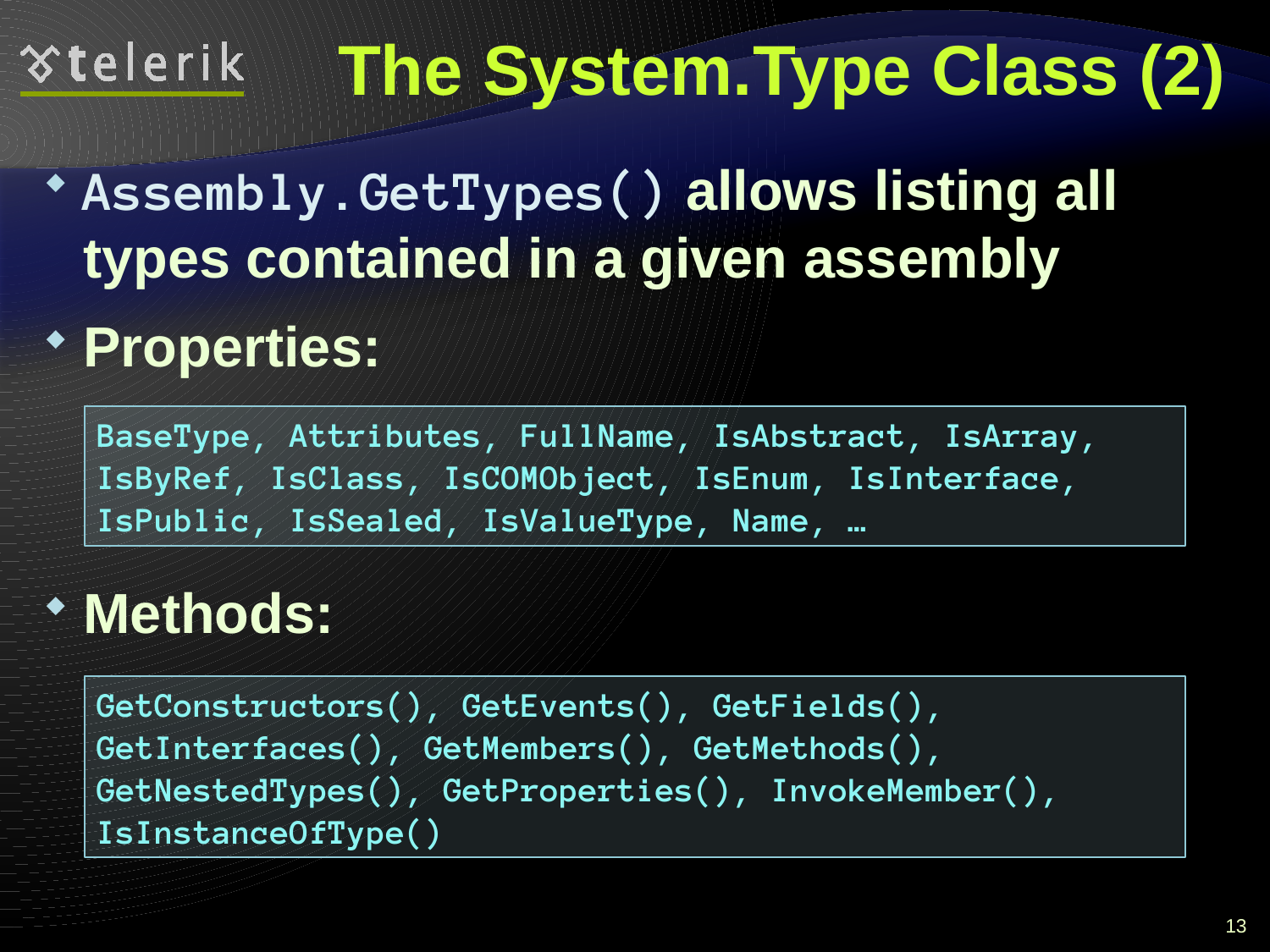

# The System.Type Class (2)
Assembly.GetTypes() allows listing all types contained in a given assembly
Properties:

Methods:
BaseType, Attributes, FullName, IsAbstract, IsArray, IsByRef, IsClass, IsCOMObject, IsEnum, IsInterface, IsPublic, IsSealed, IsValueType, Name, …
GetConstructors(), GetEvents(), GetFields(), GetInterfaces(), GetMembers(), GetMethods(), GetNestedTypes(), GetProperties(), InvokeMember(), IsInstanceOfType()
13